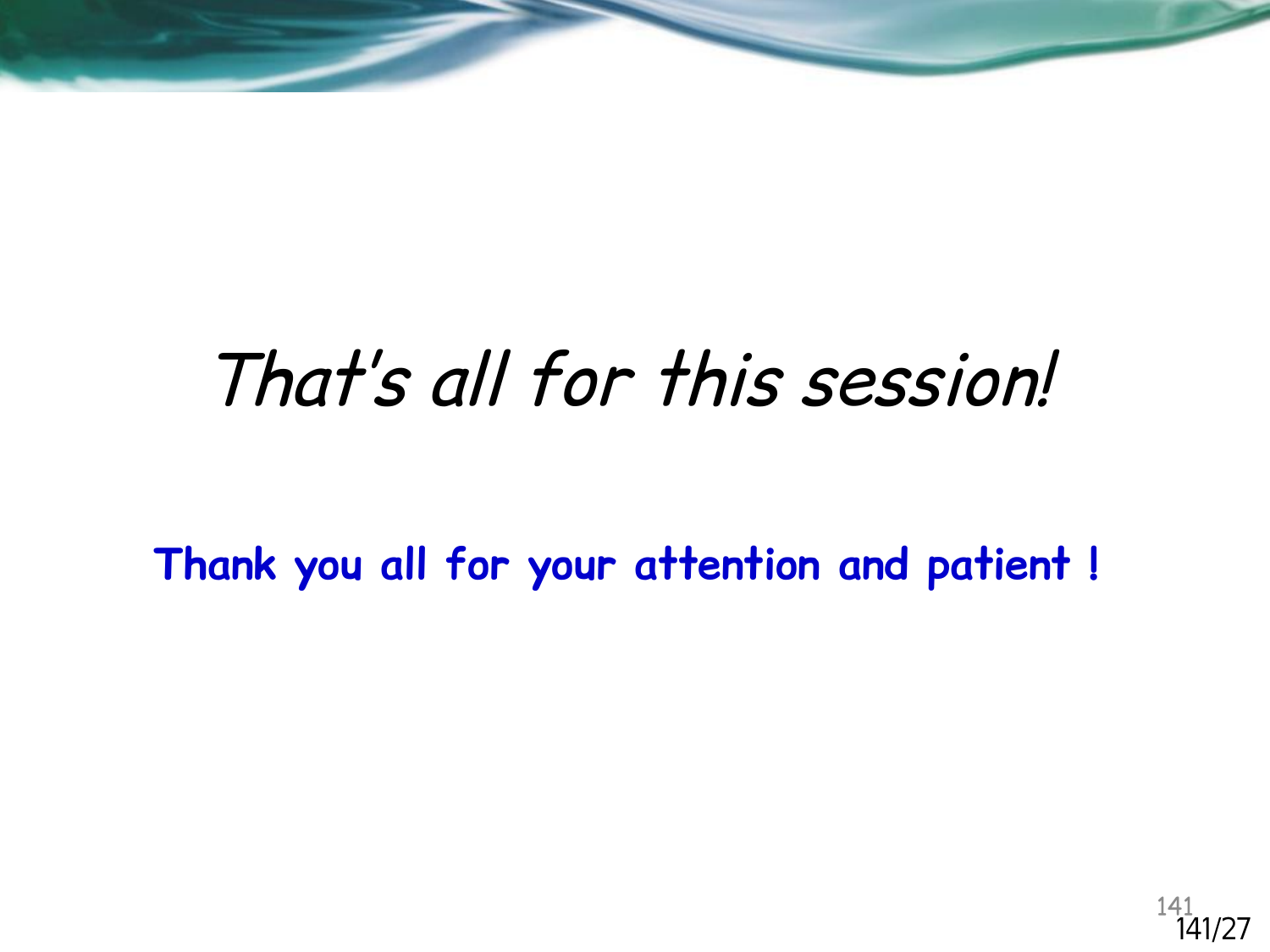

That’s all for this session!

Thank you all for your attention and patient !

141

141/27